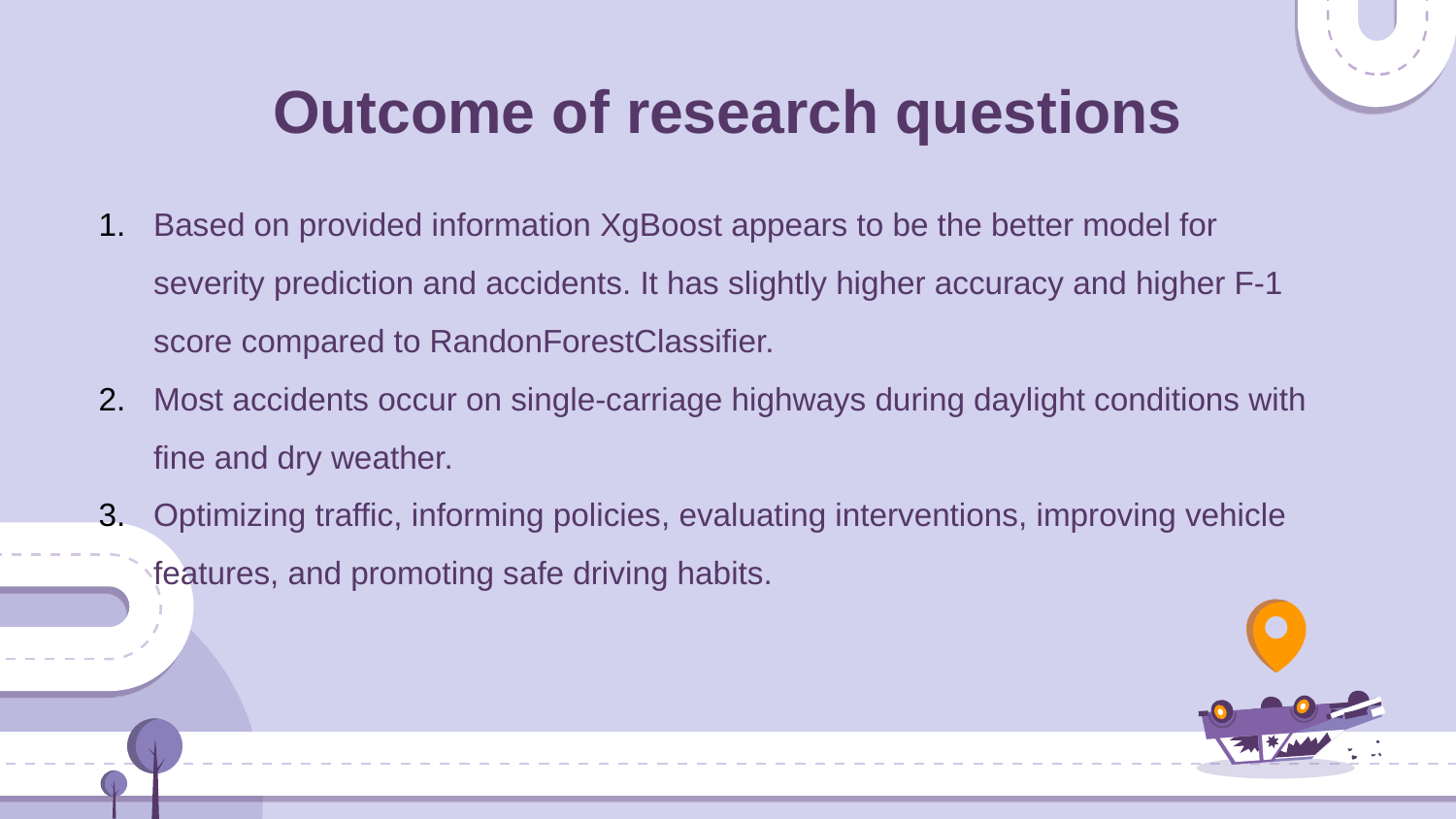

# Outcome of research questions
Based on provided information XgBoost appears to be the better model for severity prediction and accidents. It has slightly higher accuracy and higher F-1 score compared to RandonForestClassifier.
Most accidents occur on single-carriage highways during daylight conditions with fine and dry weather.
Optimizing traffic, informing policies, evaluating interventions, improving vehicle features, and promoting safe driving habits.